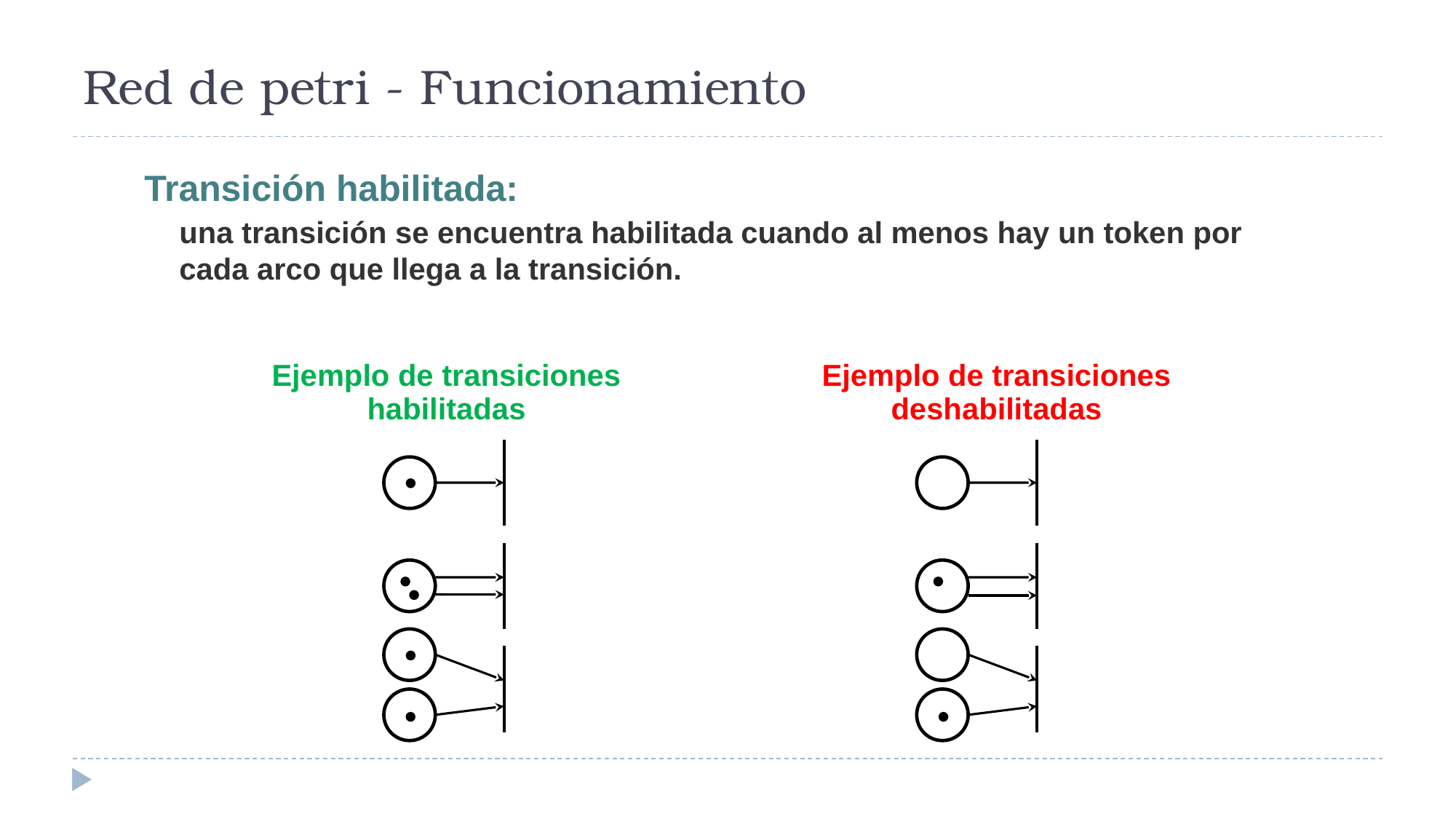

# Red de petri - Funcionamiento

Transición habilitada:
una transición se encuentra habilitada cuando al menos hay un token por cada arco que llega a la transición.

Ejemplo de transiciones
habilitadas

Ejemplo de transiciones
deshabilitadas